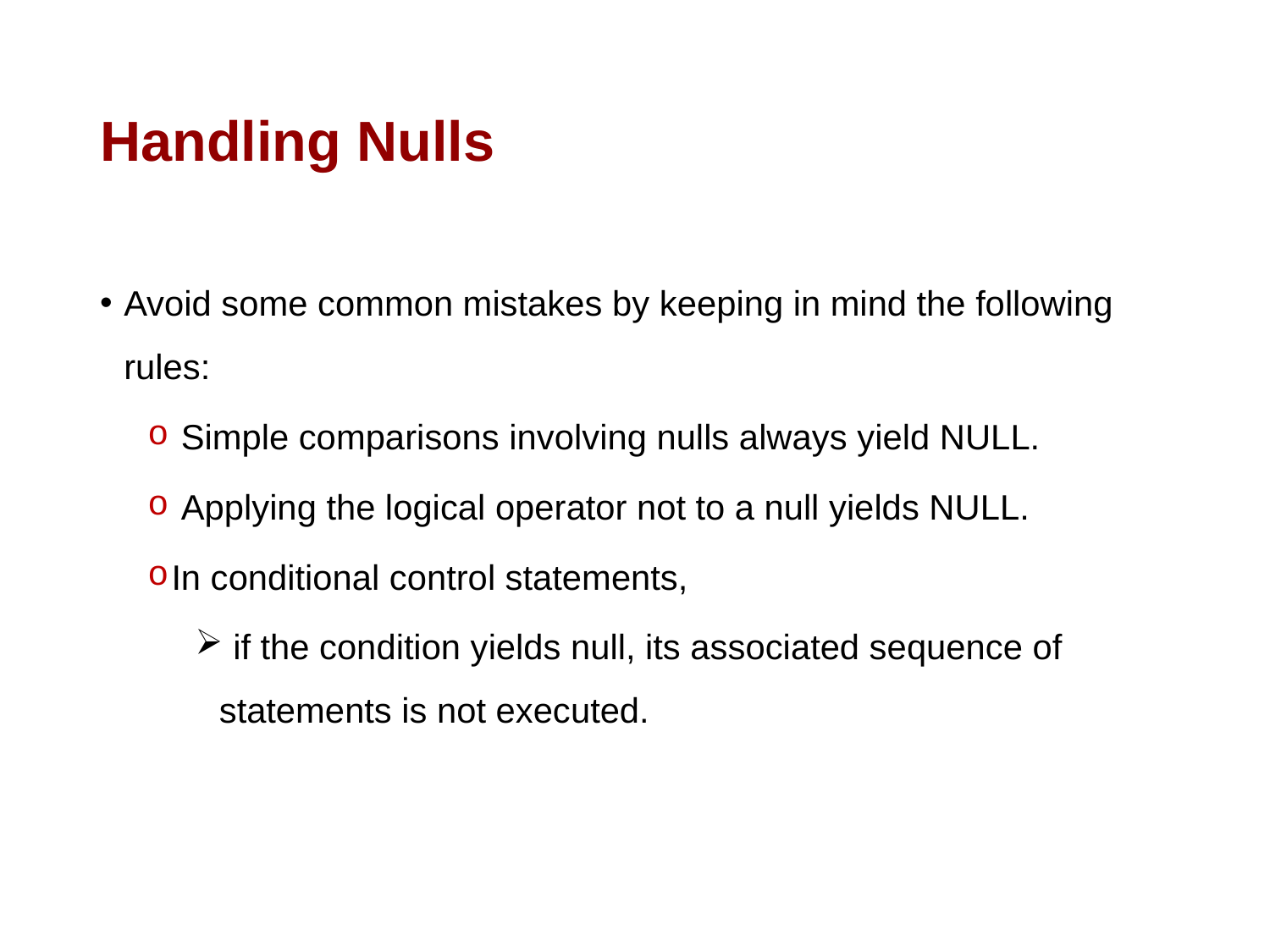

# Handling Nulls
Avoid some common mistakes by keeping in mind the following rules:
 Simple comparisons involving nulls always yield NULL.
 Applying the logical operator not to a null yields NULL.
In conditional control statements,
 if the condition yields null, its associated sequence of statements is not executed.